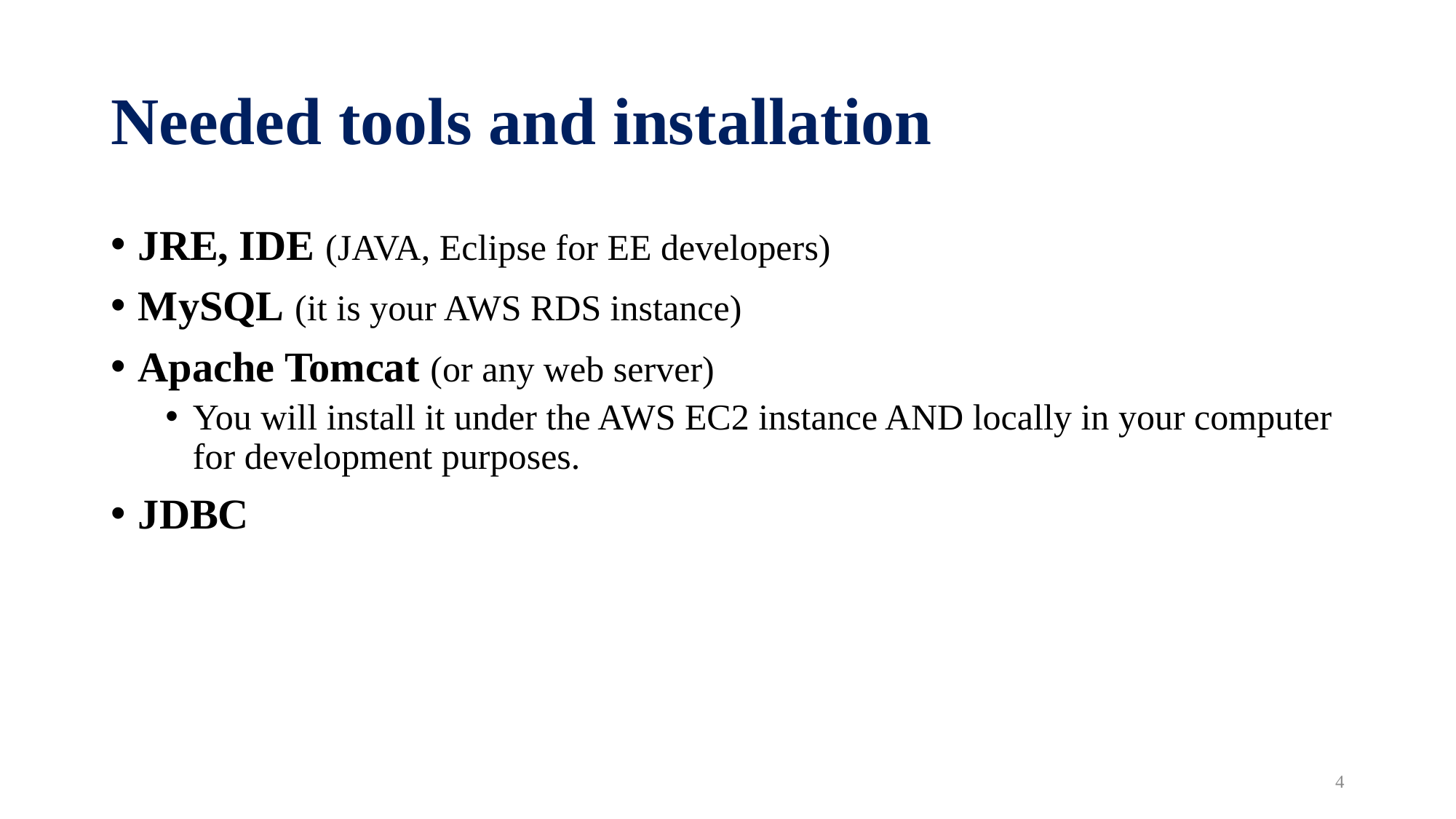

# Needed tools and installation
JRE, IDE (JAVA, Eclipse for EE developers)
MySQL (it is your AWS RDS instance)
Apache Tomcat (or any web server)
You will install it under the AWS EC2 instance AND locally in your computer for development purposes.
JDBC

4